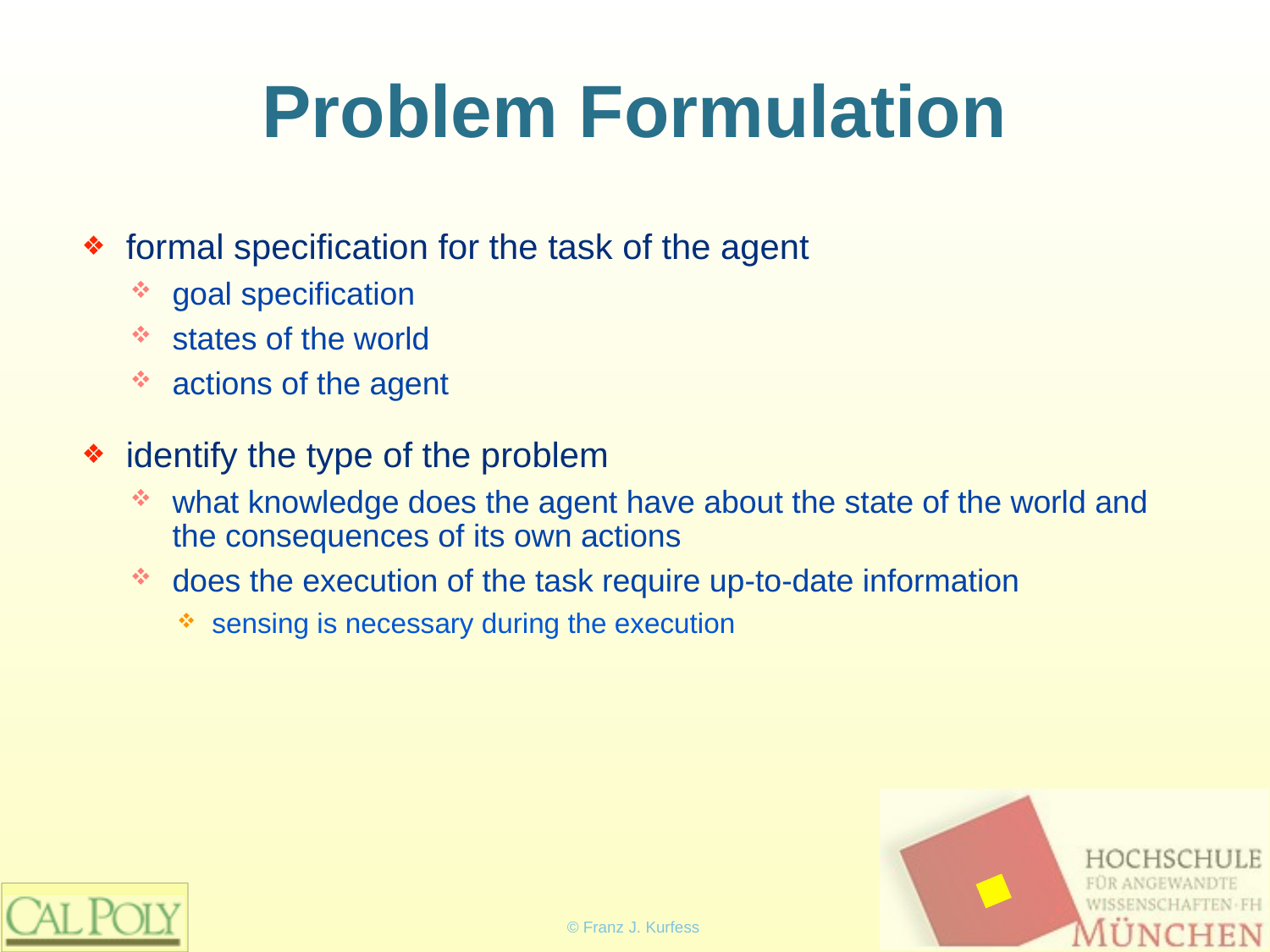

# Problem Formulation
formal specification for the task of the agent
goal specification
states of the world
actions of the agent
identify the type of the problem
what knowledge does the agent have about the state of the world and the consequences of its own actions
does the execution of the task require up-to-date information
sensing is necessary during the execution
18